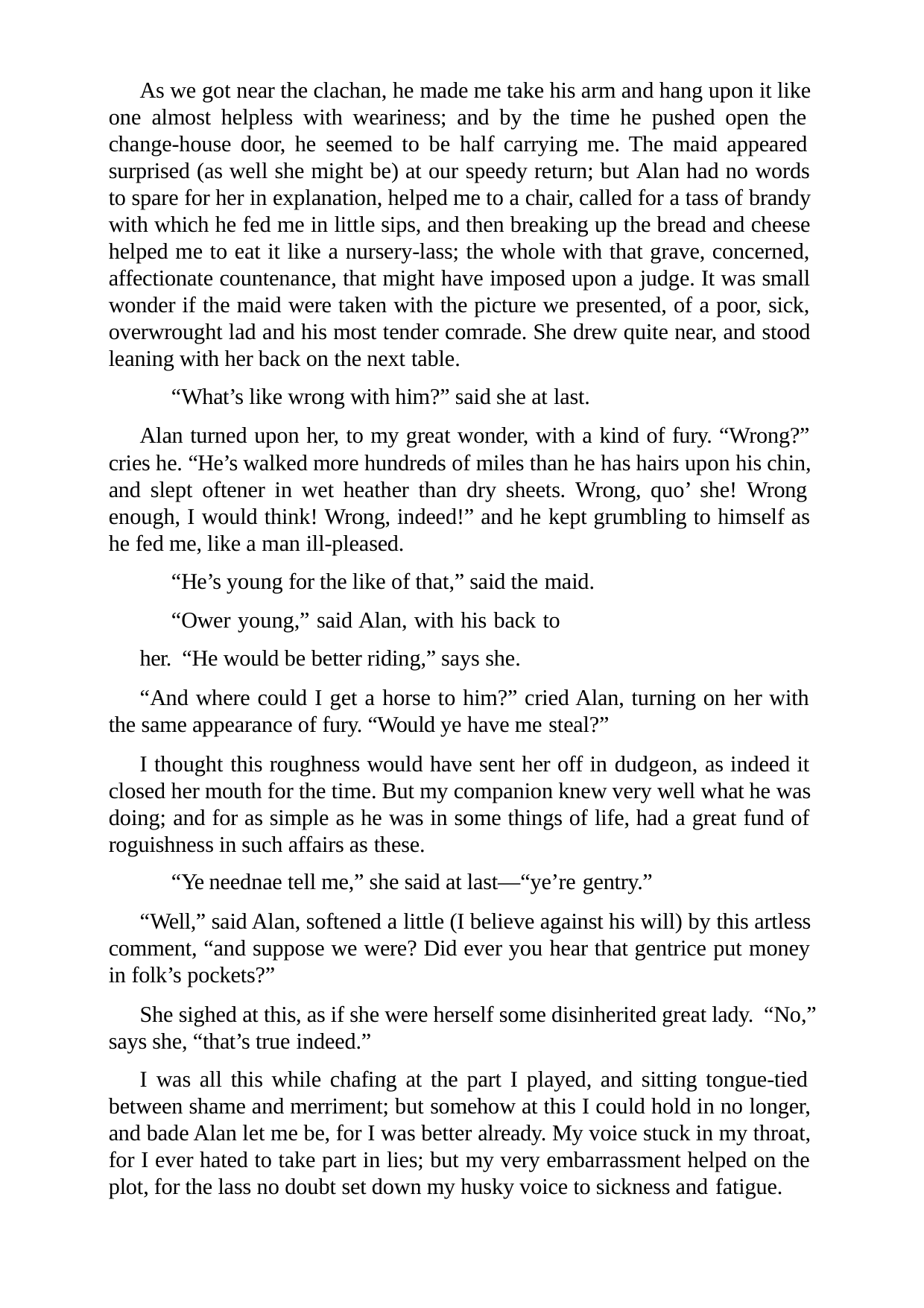

As we got near the clachan, he made me take his arm and hang upon it like  one almost helpless with weariness; and by the time he pushed open the  change-house door, he seemed to be half carrying me. The maid appeared  surprised (as well she might be) at our speedy return; but Alan had no words  to spare for her in explanation, helped me to a chair, called for a tass of brandy  with which he fed me in little sips, and then breaking up the bread and cheese  helped me to eat it like a nursery-lass; the whole with that grave, concerned,  affectionate countenance, that might have imposed upon a judge. It was small  wonder if the maid were taken with the picture we presented, of a poor, sick,  overwrought lad and his most tender comrade. She drew quite near, and stood  leaning with her back on the next table.
“What’s like wrong with him?” said she at last.
Alan turned upon her, to my great wonder, with a kind of fury. “Wrong?”  cries he. “He’s walked more hundreds of miles than he has hairs upon his chin,  and slept oftener in wet heather than dry sheets. Wrong, quo’ she! Wrong  enough, I would think! Wrong, indeed!” and he kept grumbling to himself as  he fed me, like a man ill-pleased.
“He’s young for the like of that,” said the maid.
“Ower young,” said Alan, with his back to her.  “He would be better riding,” says she.
“And where could I get a horse to him?” cried Alan, turning on her with  the same appearance of fury. “Would ye have me steal?”
I thought this roughness would have sent her off in dudgeon, as indeed it  closed her mouth for the time. But my companion knew very well what he was  doing; and for as simple as he was in some things of life, had a great fund of  roguishness in such affairs as these.
“Ye neednae tell me,” she said at last—“ye’re gentry.”
“Well,” said Alan, softened a little (I believe against his will) by this artless  comment, “and suppose we were? Did ever you hear that gentrice put money  in folk’s pockets?”
She sighed at this, as if she were herself some disinherited great lady.  “No,” says she, “that’s true indeed.”
I was all this while chafing at the part I played, and sitting tongue-tied  between shame and merriment; but somehow at this I could hold in no longer,  and bade Alan let me be, for I was better already. My voice stuck in my throat,  for I ever hated to take part in lies; but my very embarrassment helped on the  plot, for the lass no doubt set down my husky voice to sickness and fatigue.